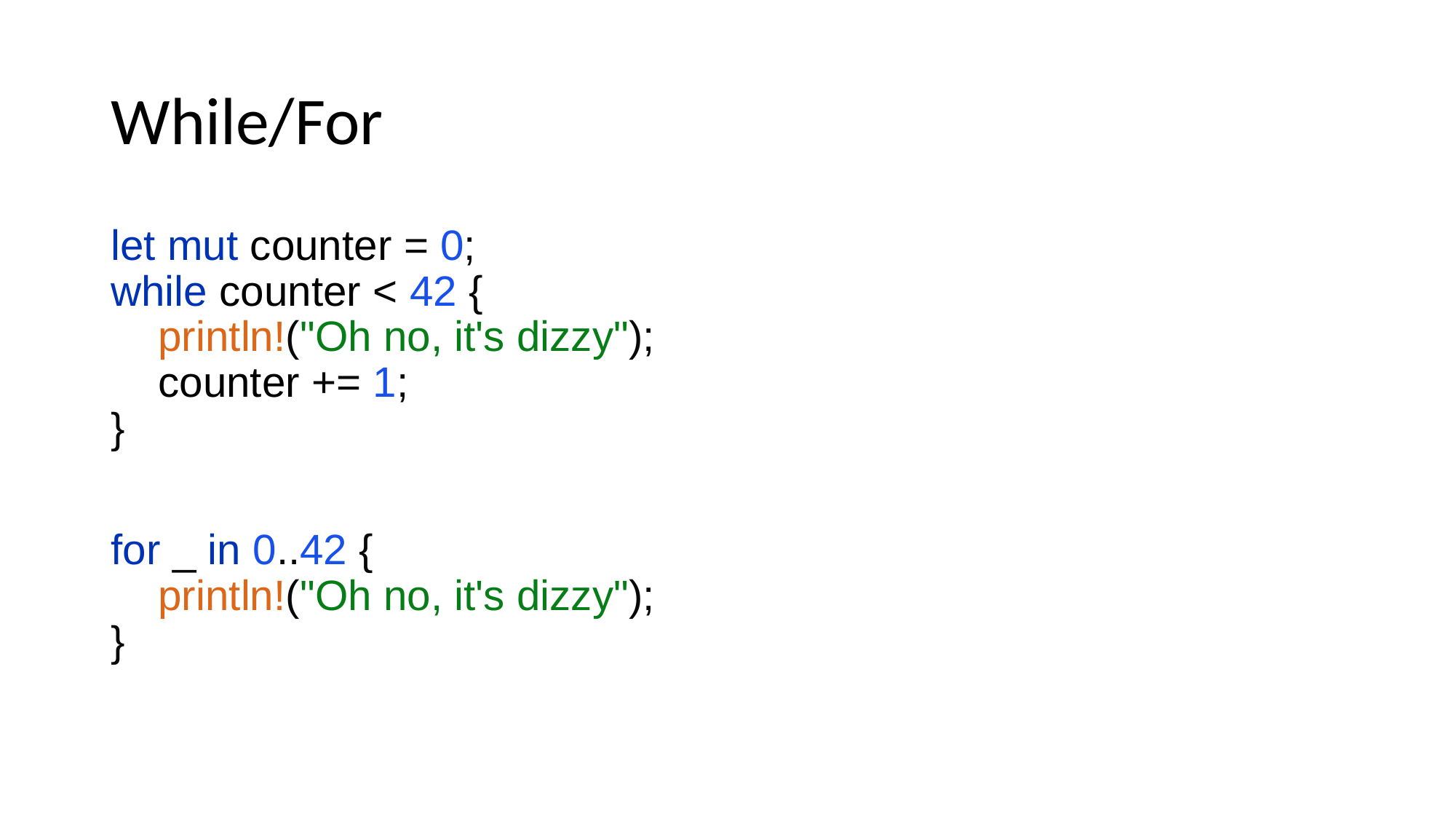

# While/For
let mut counter = 0;
while counter < 42 {
    println!("Oh no, it's dizzy");
    counter += 1;
}

for _ in 0..42 {
    println!("Oh no, it's dizzy");
}